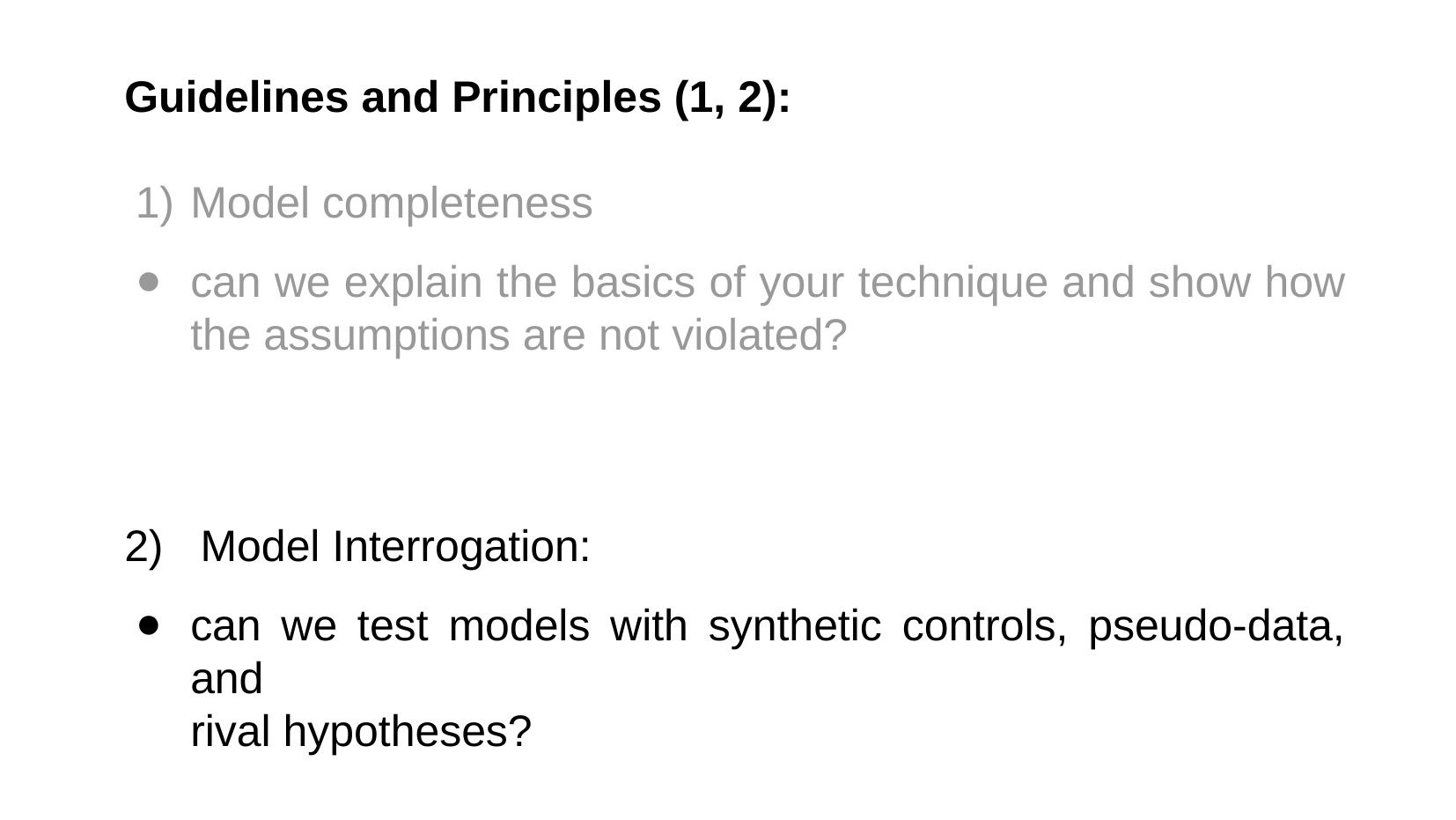

Guidelines and Principles (1, 2):

Model completeness

can we explain the basics of your technique and show how the assumptions are not violated?

2)   Model Interrogation:

can we test models with synthetic controls, pseudo-data, and
rival hypotheses?